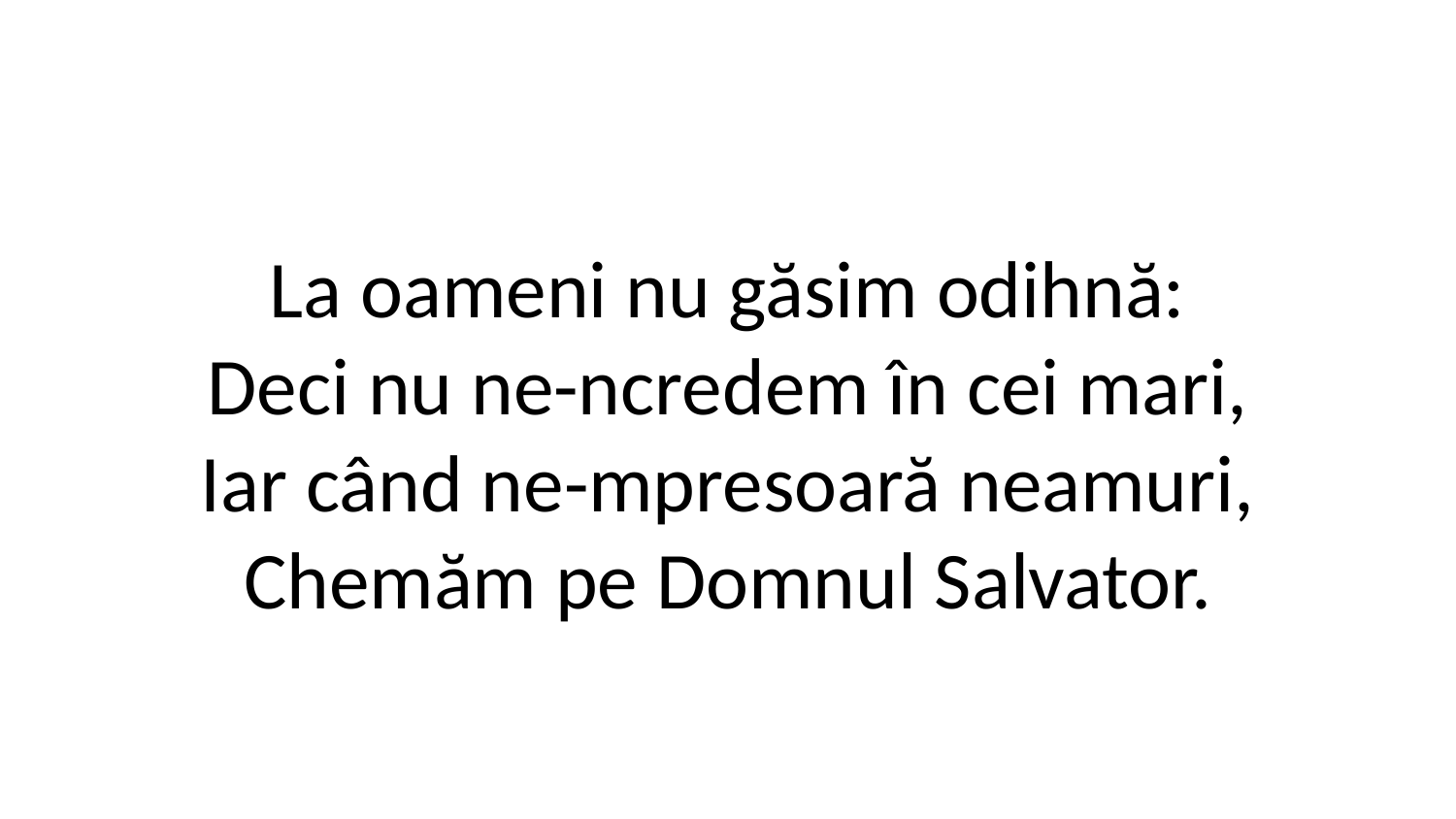

La oameni nu găsim odihnă:
Deci nu ne-ncredem în cei mari,
Iar când ne-mpresoară neamuri,
Chemăm pe Domnul Salvator.